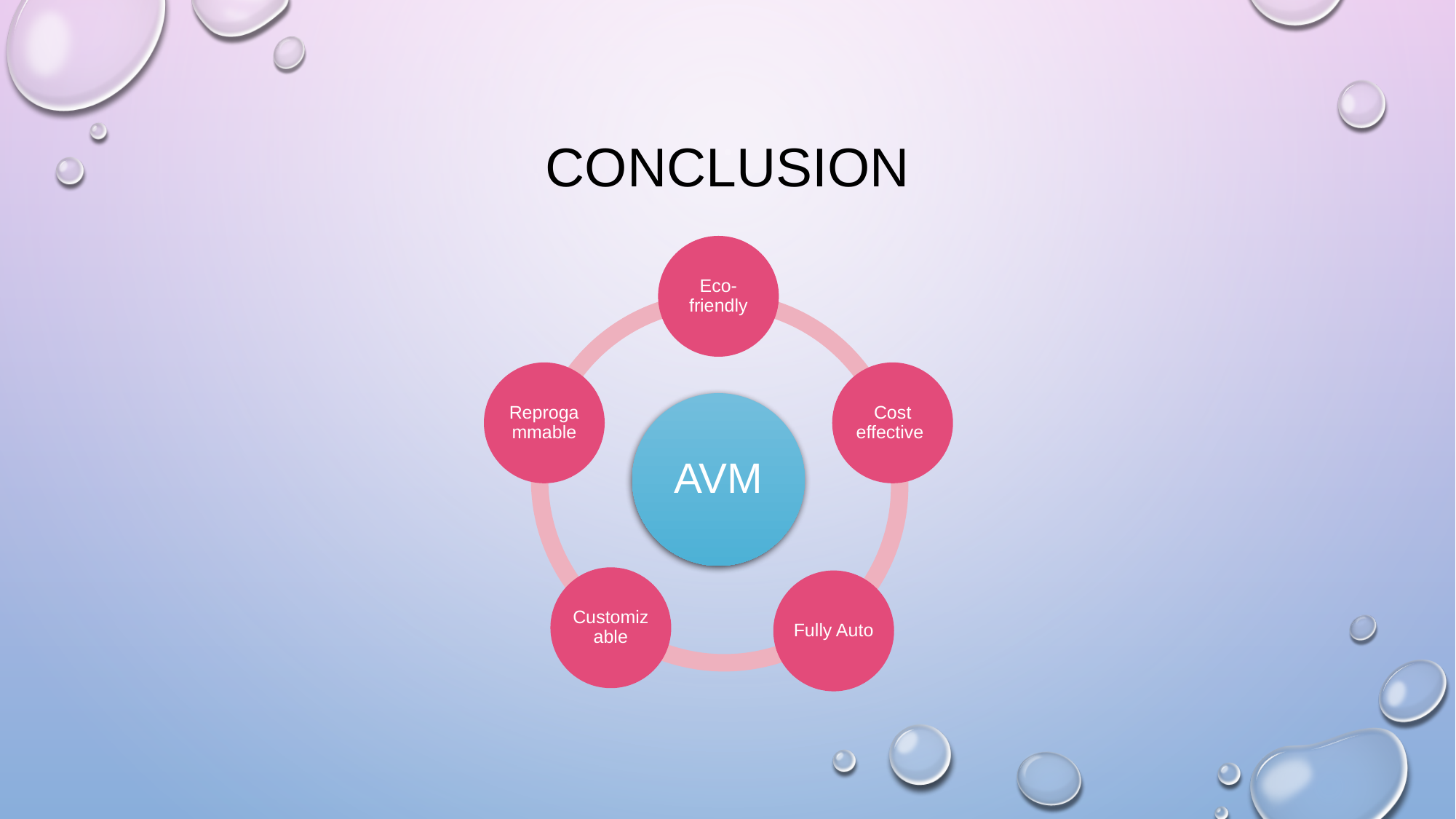

# conclusion
AVM
Eco-friendly
Cost effective
Fully Auto
Customizable
Reprogammable